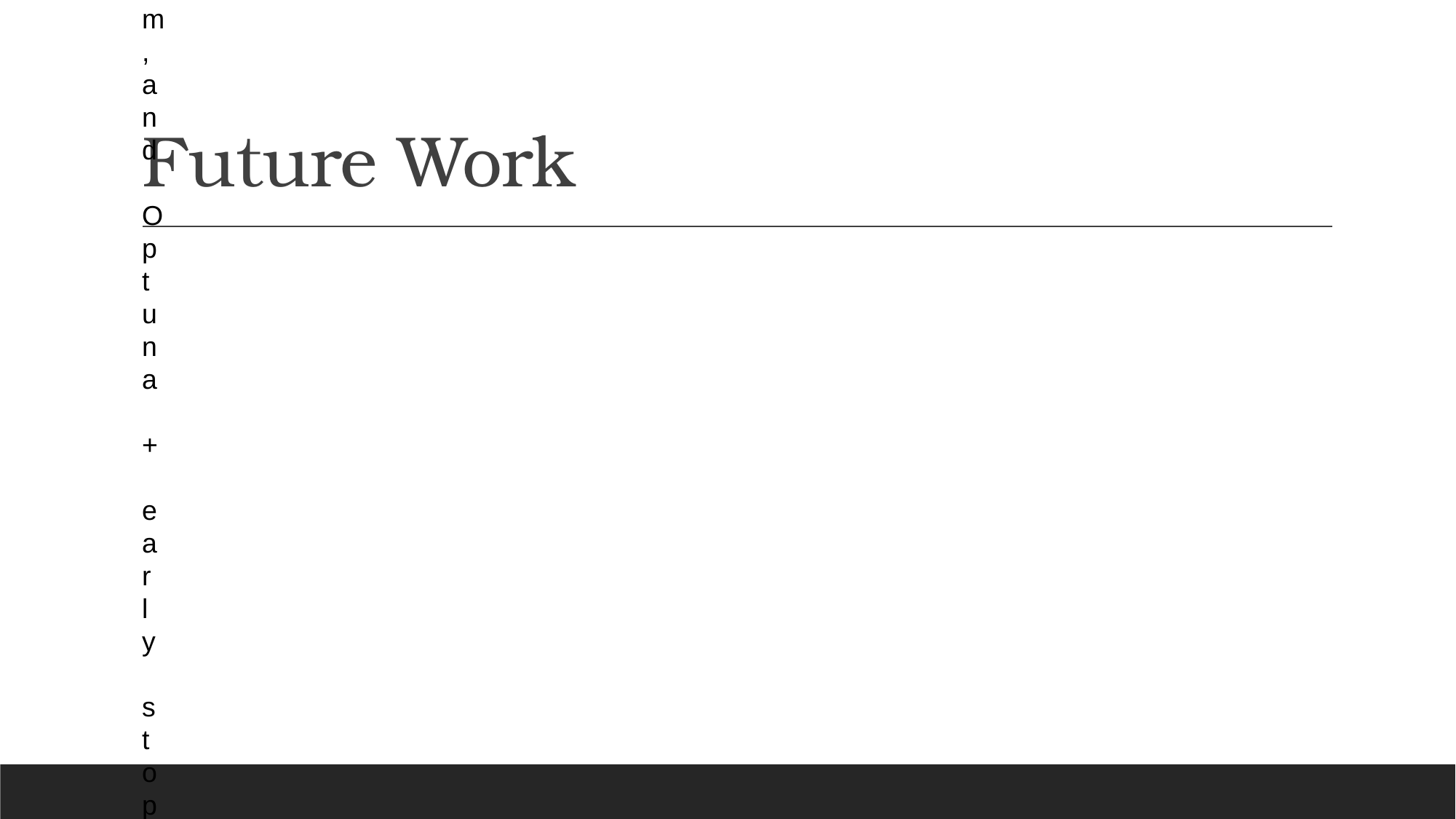

# Future Work
Boost Directional Accuracy
Target >60% using ensemble signals and attention on key features.
Smarter Tuning
Optimize with Grid, Random, and Optuna + early stopping.
Better Architectures
Try Informer, TFT, and N-BEATS for stronger forecasts.
Richer Features
Add on-chain, macro, and sentiment signals.